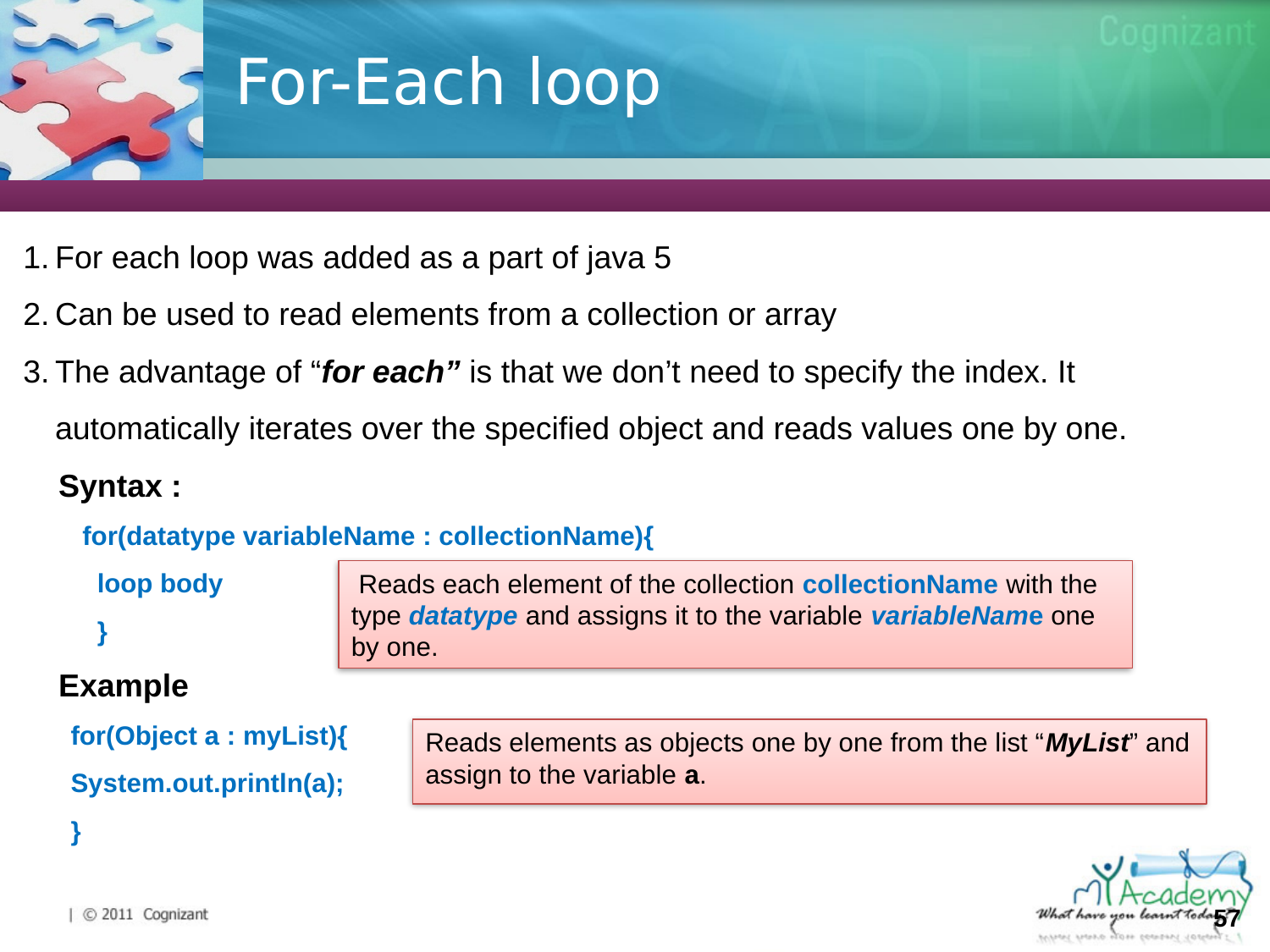

# For-Each loop
For each loop was added as a part of java 5
Can be used to read elements from a collection or array
The advantage of “for each” is that we don’t need to specify the index. It automatically iterates over the specified object and reads values one by one.
    Syntax :
        for(datatype variableName : collectionName){
          loop body
          }
    Example
	for(Object a : myList){
	System.out.println(a);
	}
 Reads each element of the collection collectionName with the type datatype and assigns it to the variable variableName one by one.
Reads elements as objects one by one from the list “MyList” and assign to the variable a.
57